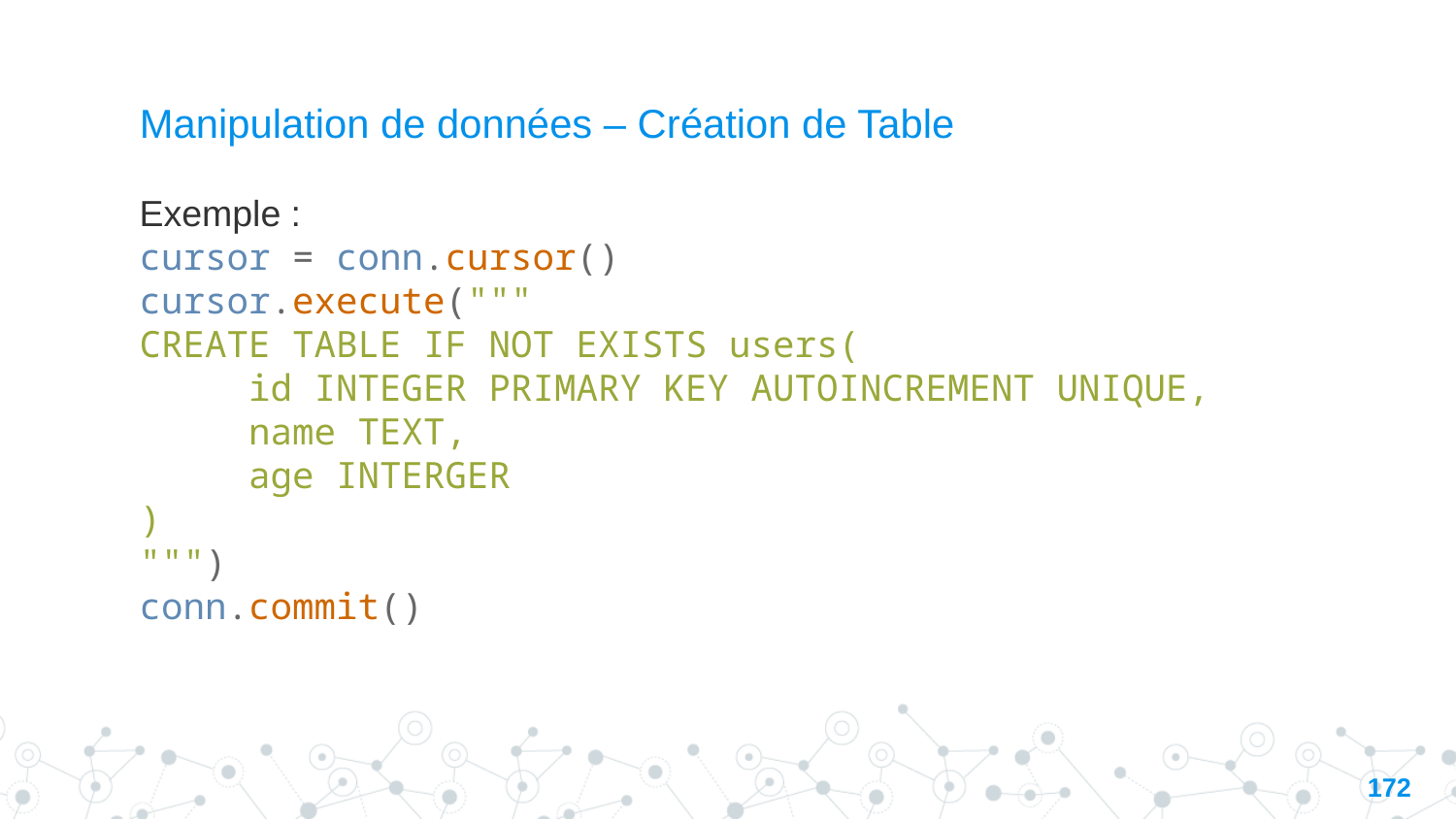

# Manipulation de données – Création de Table
Exemple :
cursor = conn.cursor()
cursor.execute("""
CREATE TABLE IF NOT EXISTS users(
     id INTEGER PRIMARY KEY AUTOINCREMENT UNIQUE,
     name TEXT,
     age INTERGER
)
""")
conn.commit()
172